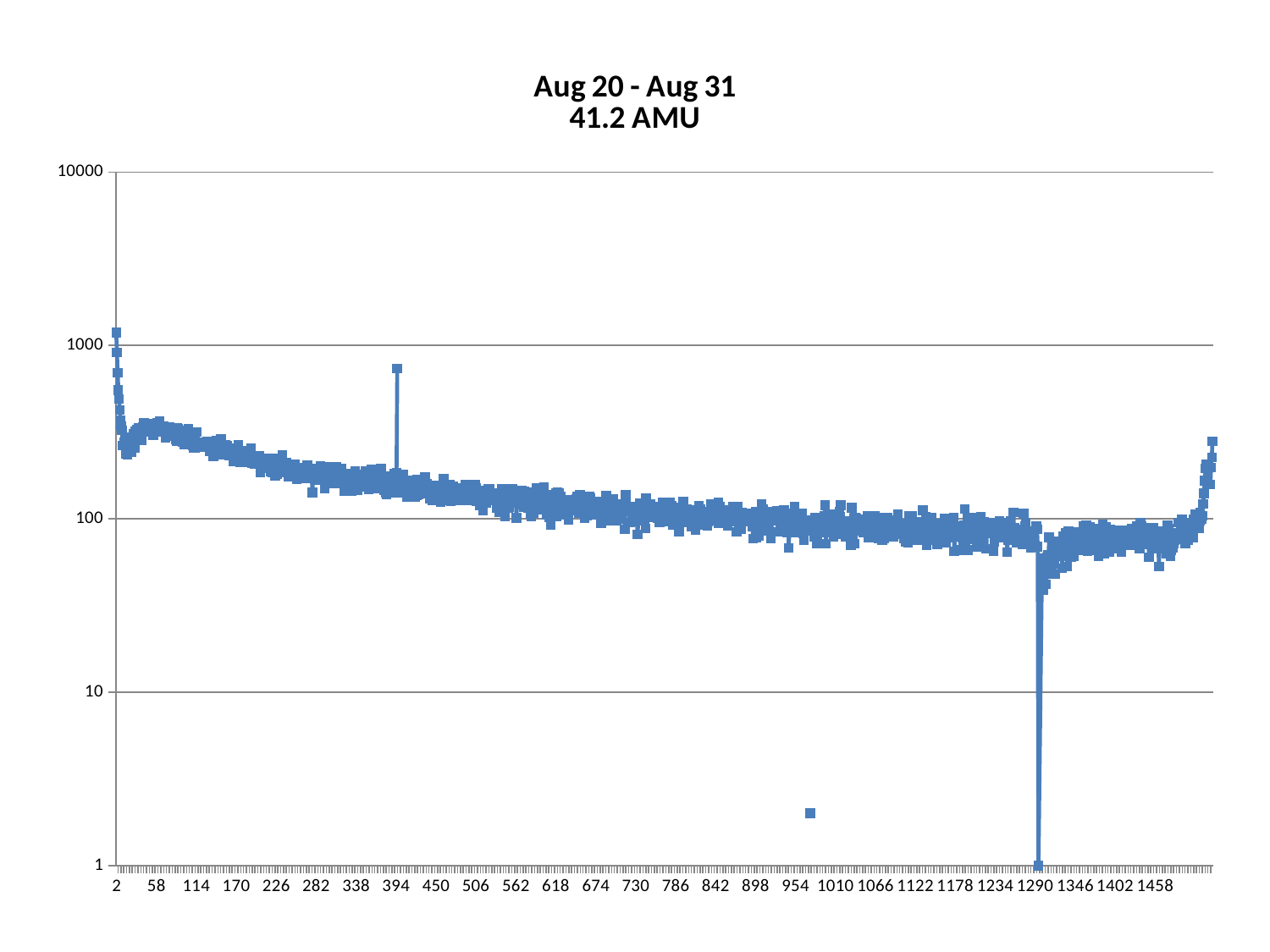

### Chart: Aug 20 - Aug 31
41.2 AMU

| Category |  |
|---|---|